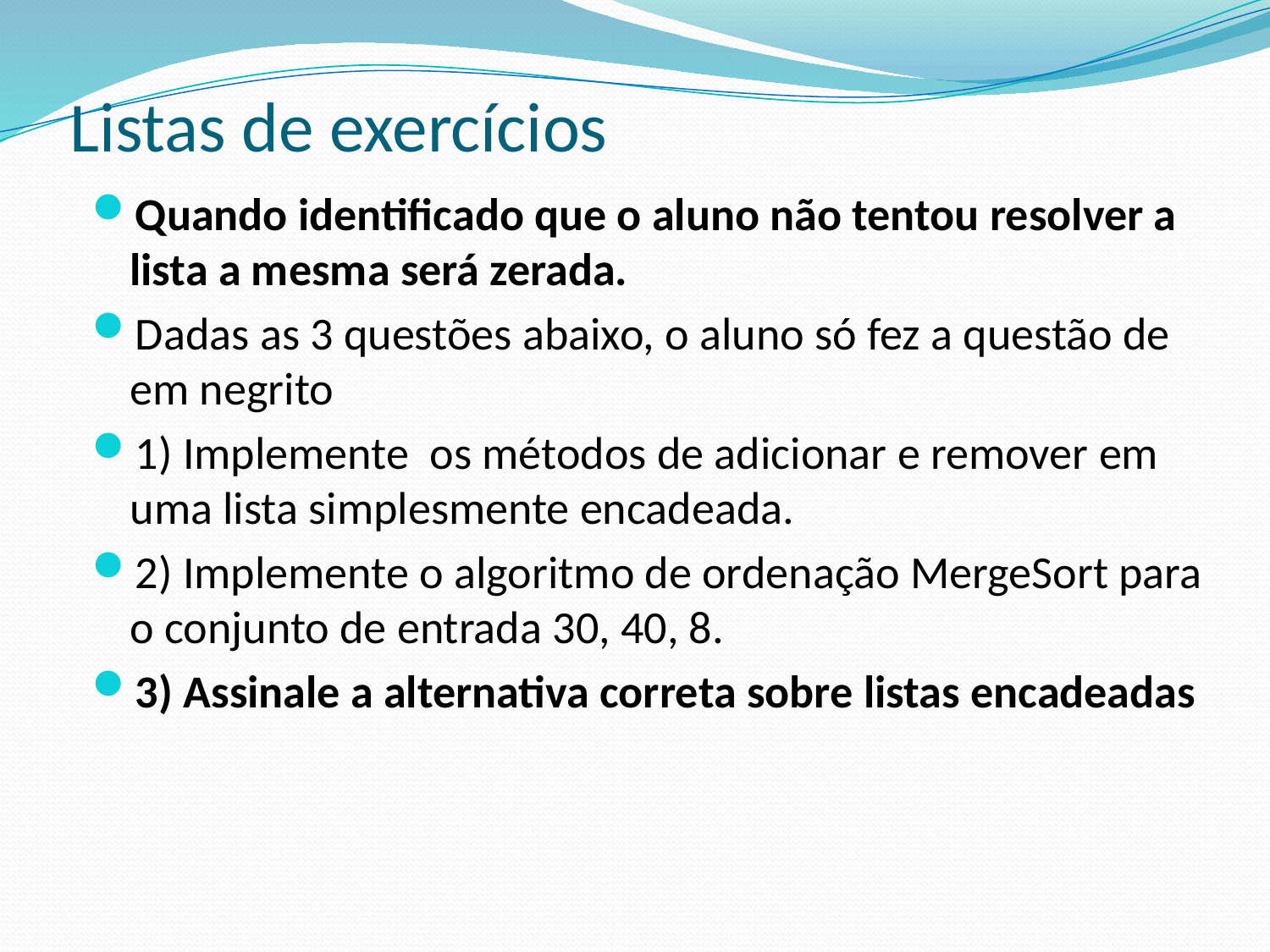

# Listas de exercícios
Quando identificado que o aluno não tentou resolver a lista a mesma será zerada.
Dadas as 3 questões abaixo, o aluno só fez a questão de em negrito
1) Implemente  os métodos de adicionar e remover em uma lista simplesmente encadeada.
2) Implemente o algoritmo de ordenação MergeSort para o conjunto de entrada 30, 40, 8.
3) Assinale a alternativa correta sobre listas encadeadas